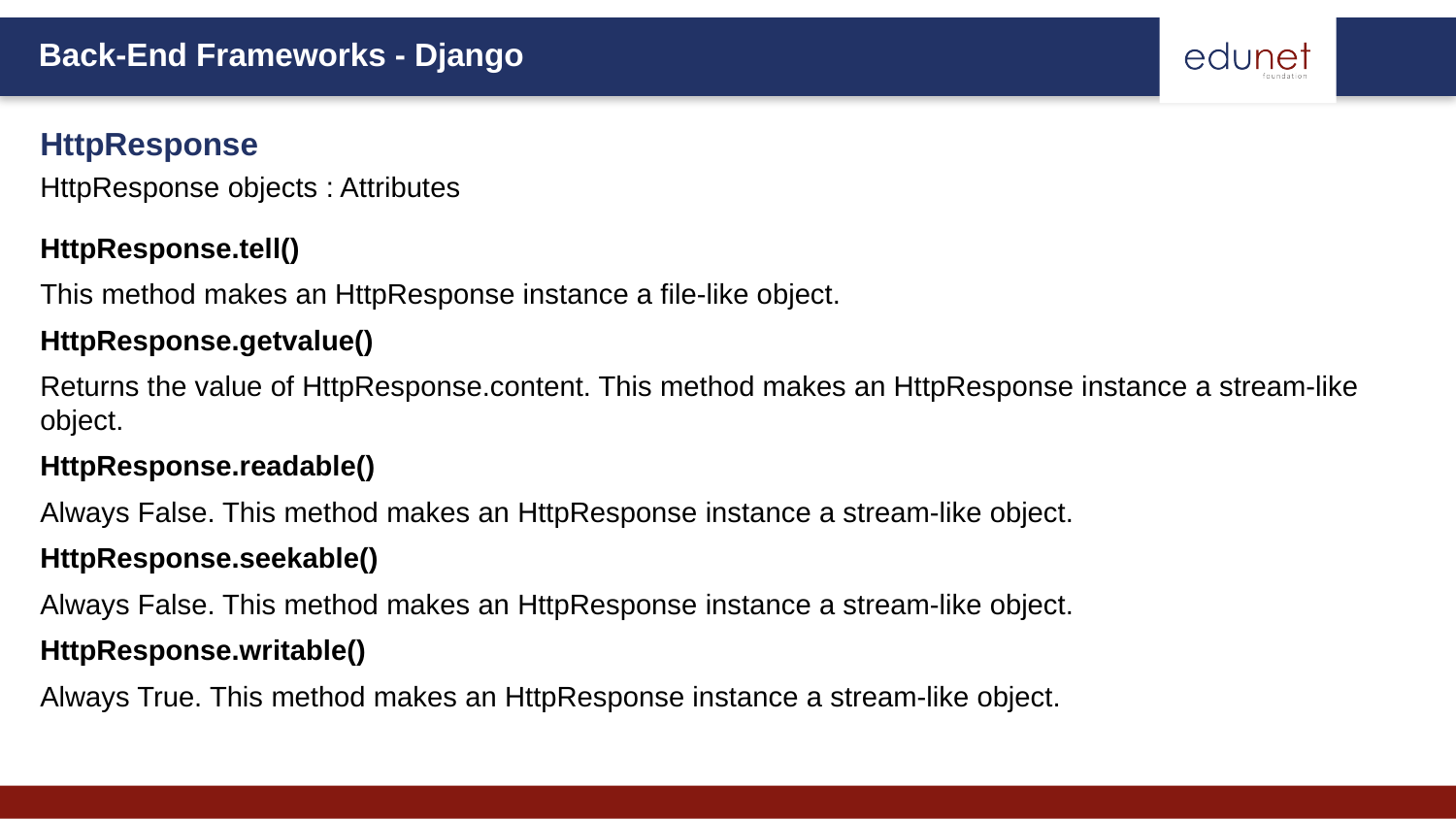

HttpResponse
HttpResponse objects : Attributes
HttpResponse.tell()
This method makes an HttpResponse instance a file-like object.
HttpResponse.getvalue()
Returns the value of HttpResponse.content. This method makes an HttpResponse instance a stream-like object.
HttpResponse.readable()
Always False. This method makes an HttpResponse instance a stream-like object.
HttpResponse.seekable()
Always False. This method makes an HttpResponse instance a stream-like object.
HttpResponse.writable()
Always True. This method makes an HttpResponse instance a stream-like object.